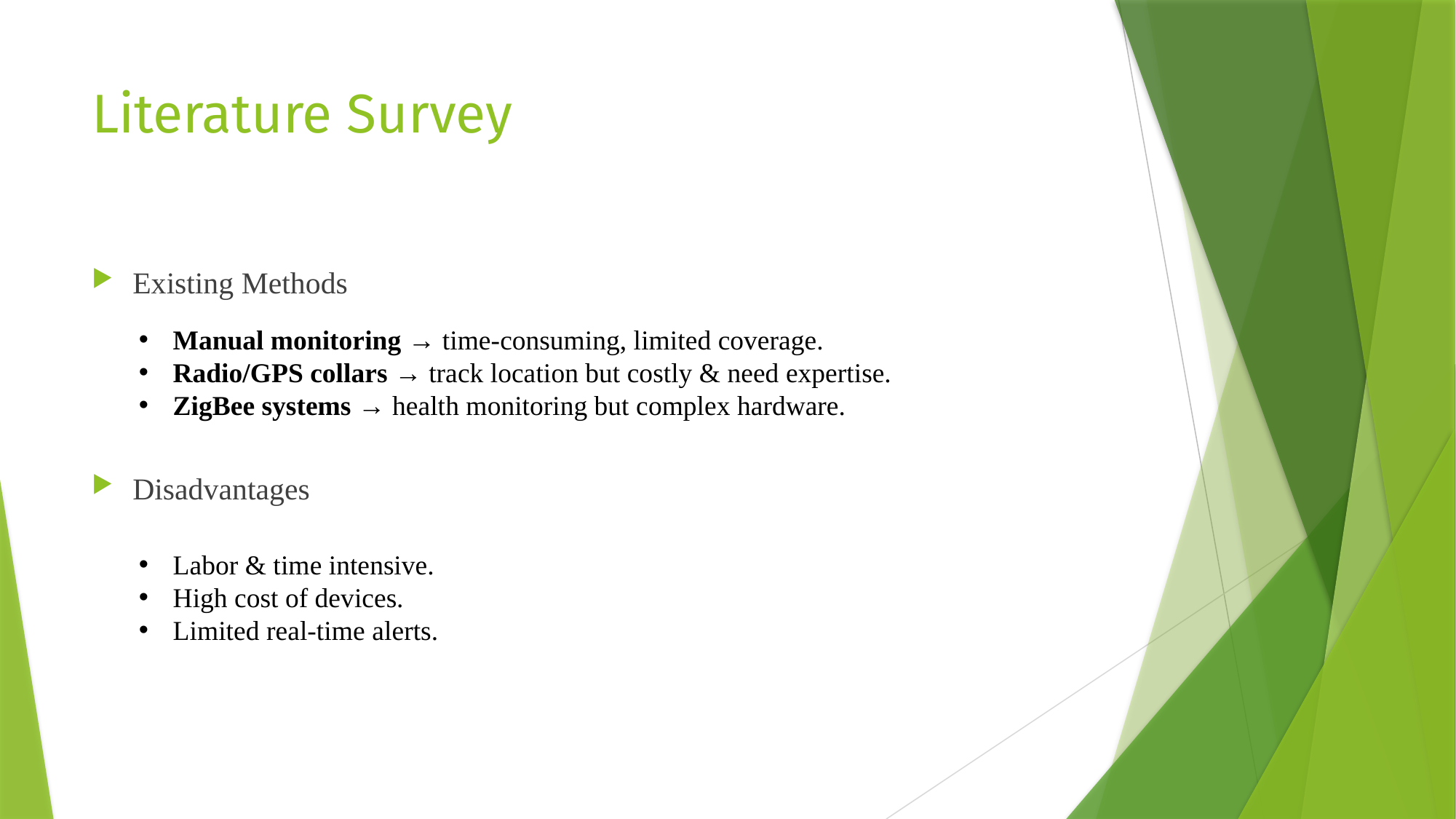

# Literature Survey
Existing Methods
Manual monitoring → time-consuming, limited coverage.
Radio/GPS collars → track location but costly & need expertise.
ZigBee systems → health monitoring but complex hardware.

Disadvantages
Labor & time intensive.
High cost of devices.
Limited real-time alerts.